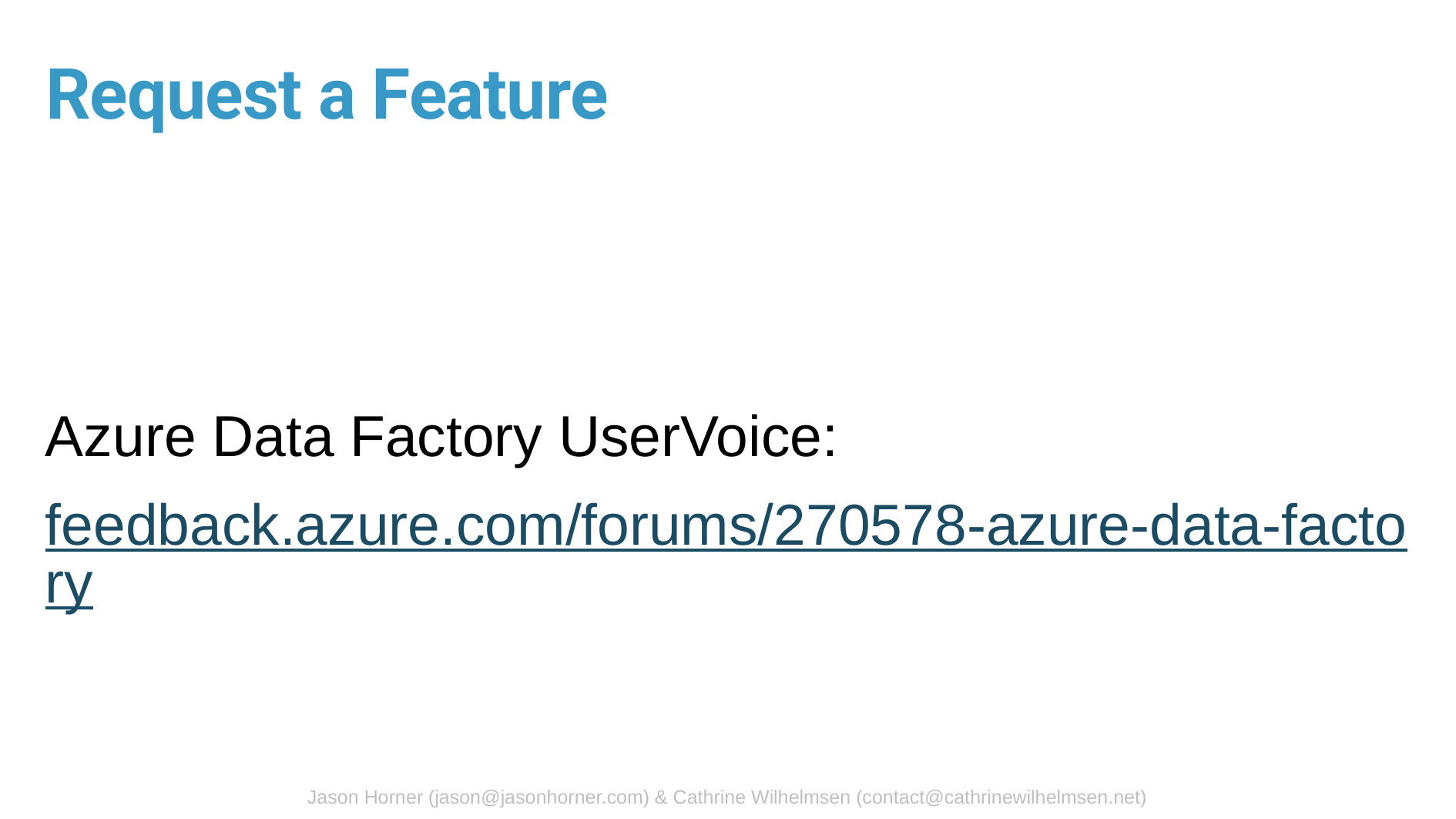

# Request a Feature
Azure Data Factory UserVoice:
feedback.azure.com/forums/270578-azure-data-factory